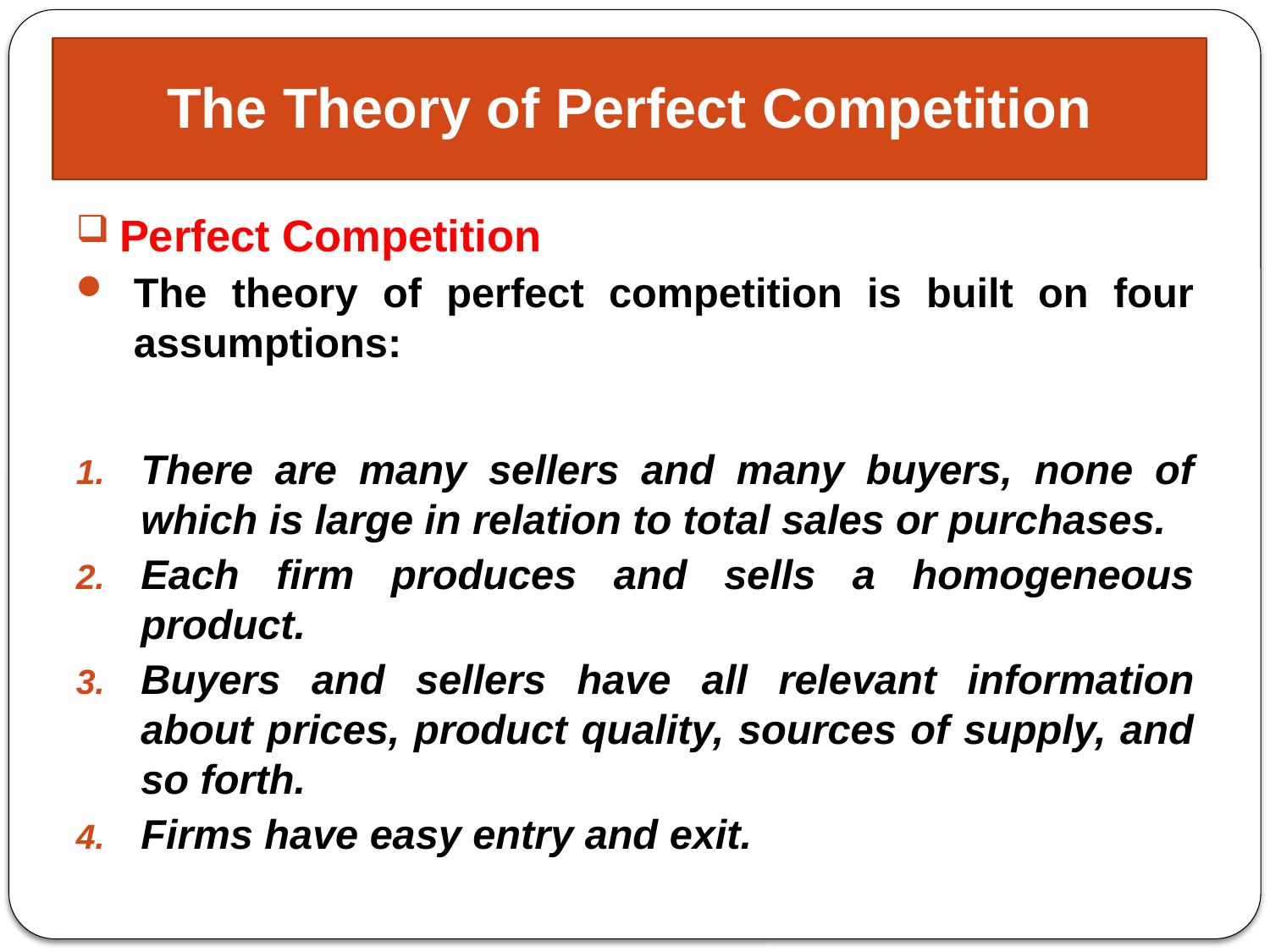

# The Theory of Perfect Competition
Perfect Competition
The theory of perfect competition is built on four assumptions:

There are many sellers and many buyers, none of which is large in relation to total sales or purchases.
Each firm produces and sells a homogeneous product.
Buyers and sellers have all relevant information about prices, product quality, sources of supply, and so forth.
Firms have easy entry and exit.